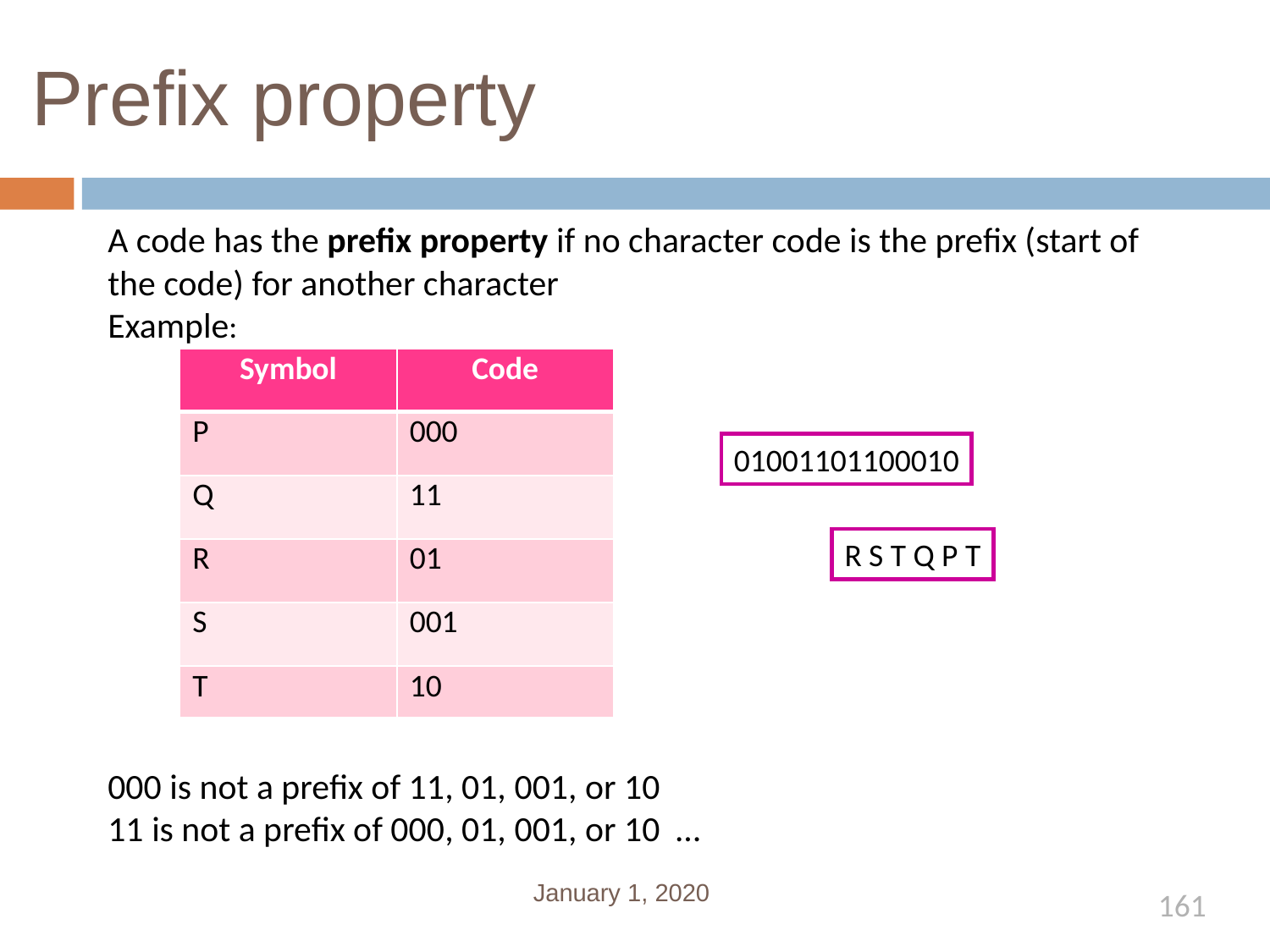

# Prefix property
A code has the prefix property if no character code is the prefix (start of the code) for another character
Example:

000 is not a prefix of 11, 01, 001, or 10
11 is not a prefix of 000, 01, 001, or 10  …
| Symbol | Code |
| --- | --- |
| P | 000 |
| Q | 11 |
| R | 01 |
| S | 001 |
| T | 10 |
01001101100010
R S T Q P T
January 1, 2020
161